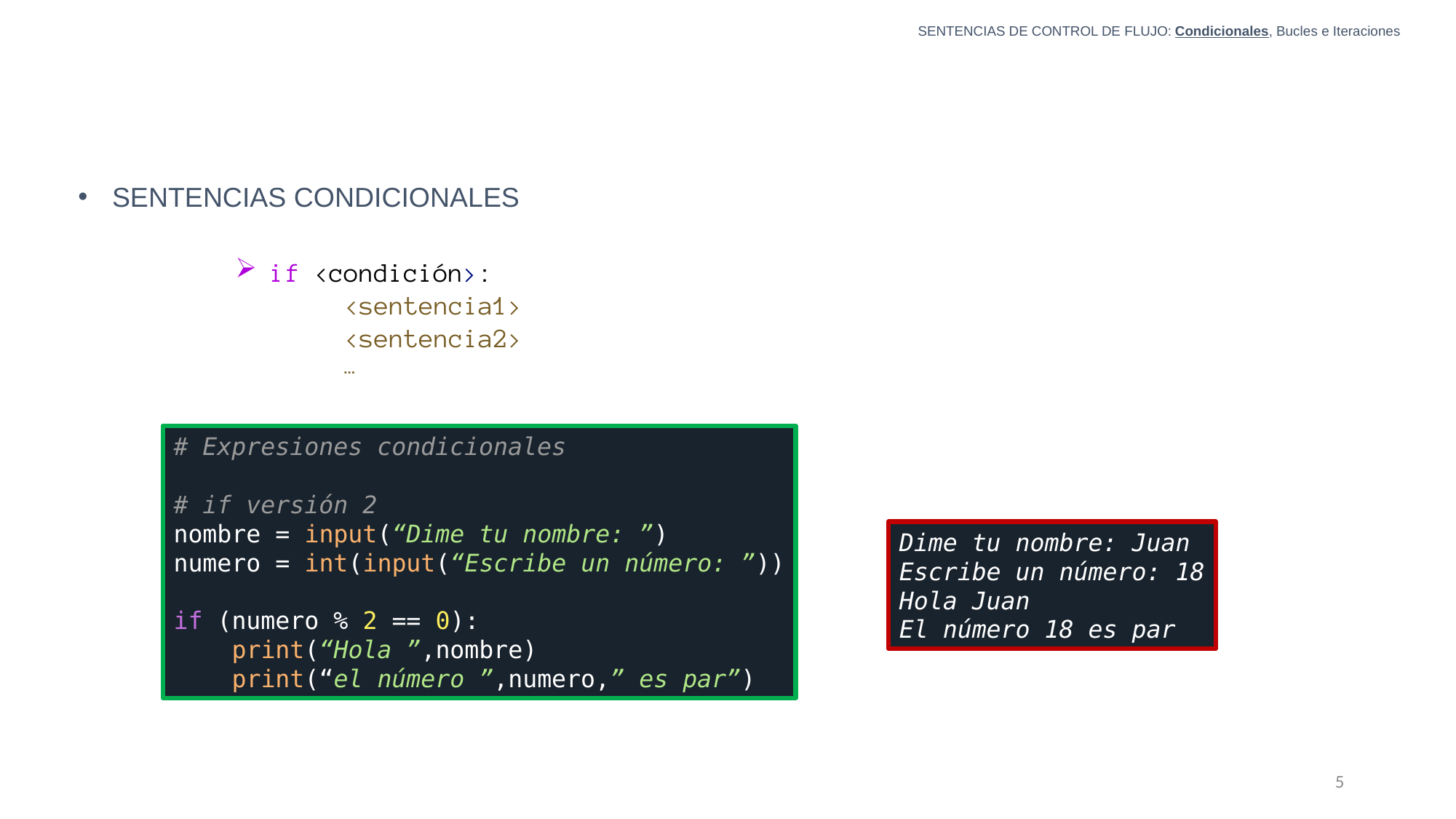

SENTENCIAS DE CONTROL DE FLUJO: Condicionales, Bucles e Iteraciones
SENTENCIAS CONDICIONALES
if <condición>:
    			<sentencia1>
			<sentencia2>
			…
# Expresiones condicionales

# if versión 2
nombre = input(“Dime tu nombre: ”)
numero = int(input(“Escribe un número: ”))

if (numero % 2 == 0):
    print(“Hola ”,nombre)
    print(“el número ”,numero,” es par”)
Dime tu nombre: Juan
Escribe un número: 18
Hola Juan
El número 18 es par
5